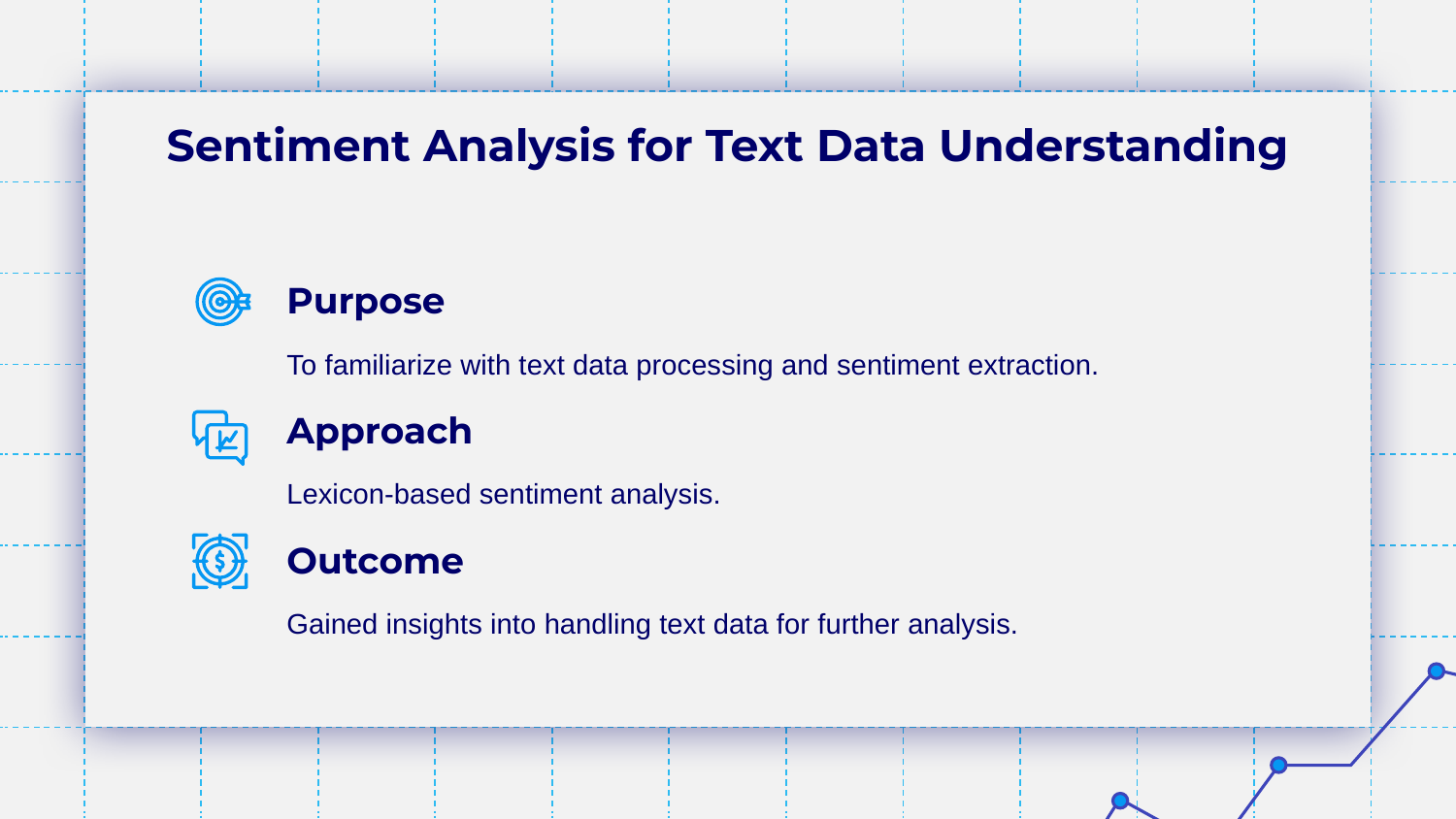

# Sentiment Analysis for Text Data Understanding

Purpose
To familiarize with text data processing and sentiment extraction.

Approach
Lexicon-based sentiment analysis.

Outcome
Gained insights into handling text data for further analysis.